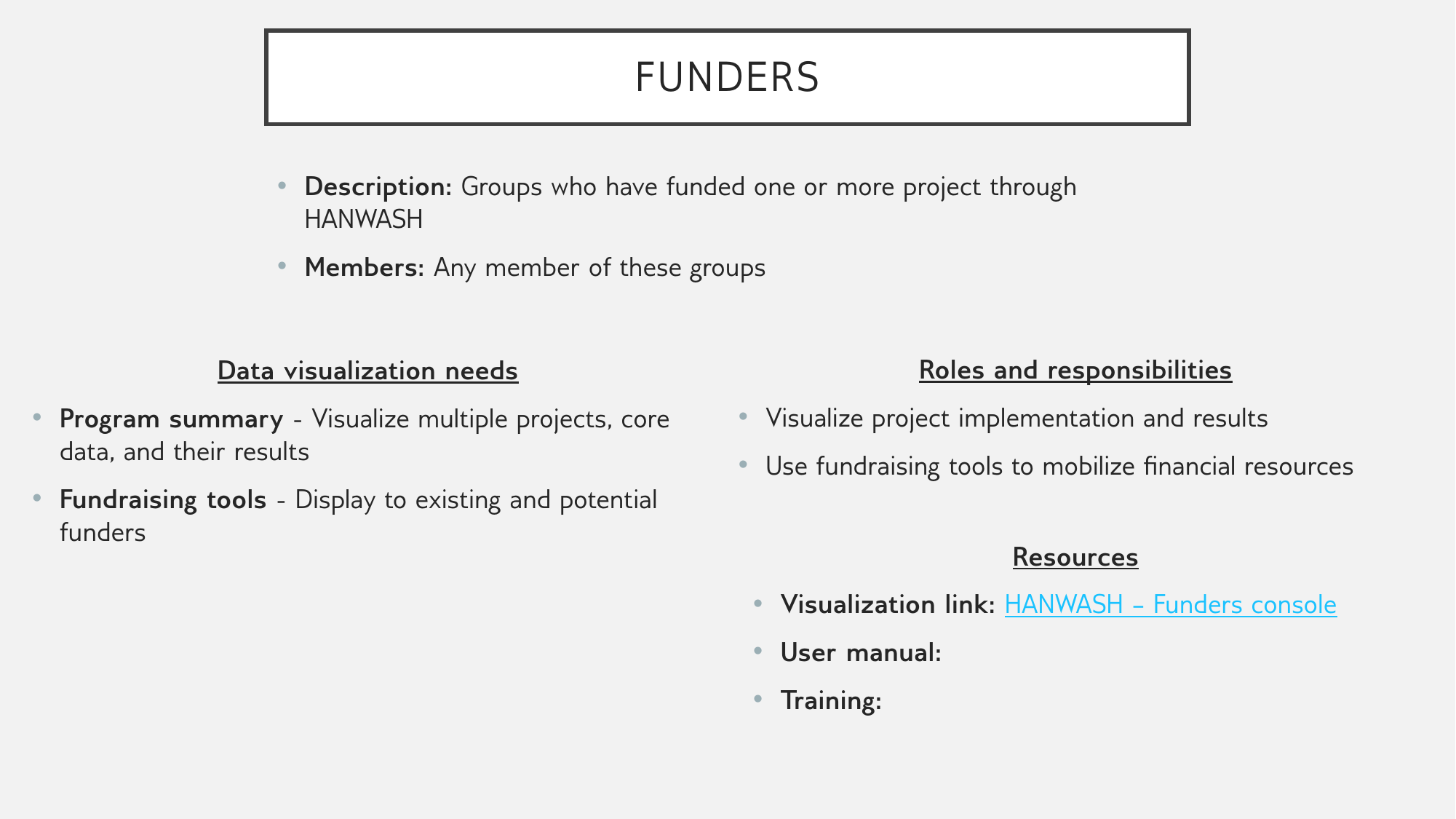

# Funders
Description: Groups who have funded one or more project through HANWASH
Members: Any member of these groups

Roles and responsibilities
Visualize project implementation and results
Use fundraising tools to mobilize financial resources

Data visualization needs
Program summary - Visualize multiple projects, core data, and their results
Fundraising tools - Display to existing and potential funders
Resources
Visualization link: HANWASH – Funders console
User manual:
Training: